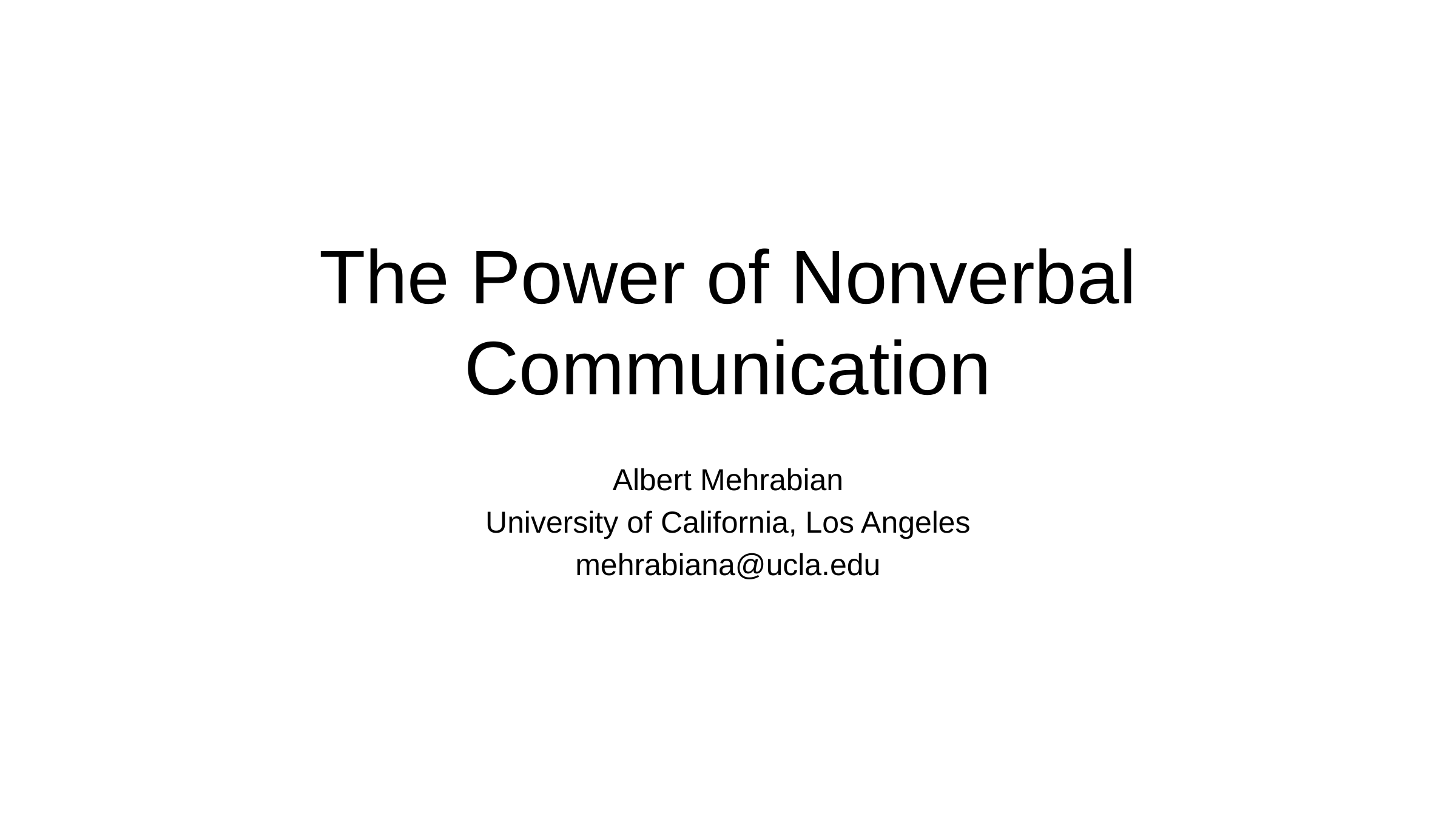

# The Power of Nonverbal Communication
Albert Mehrabian
University of California, Los Angeles
mehrabiana@ucla.edu